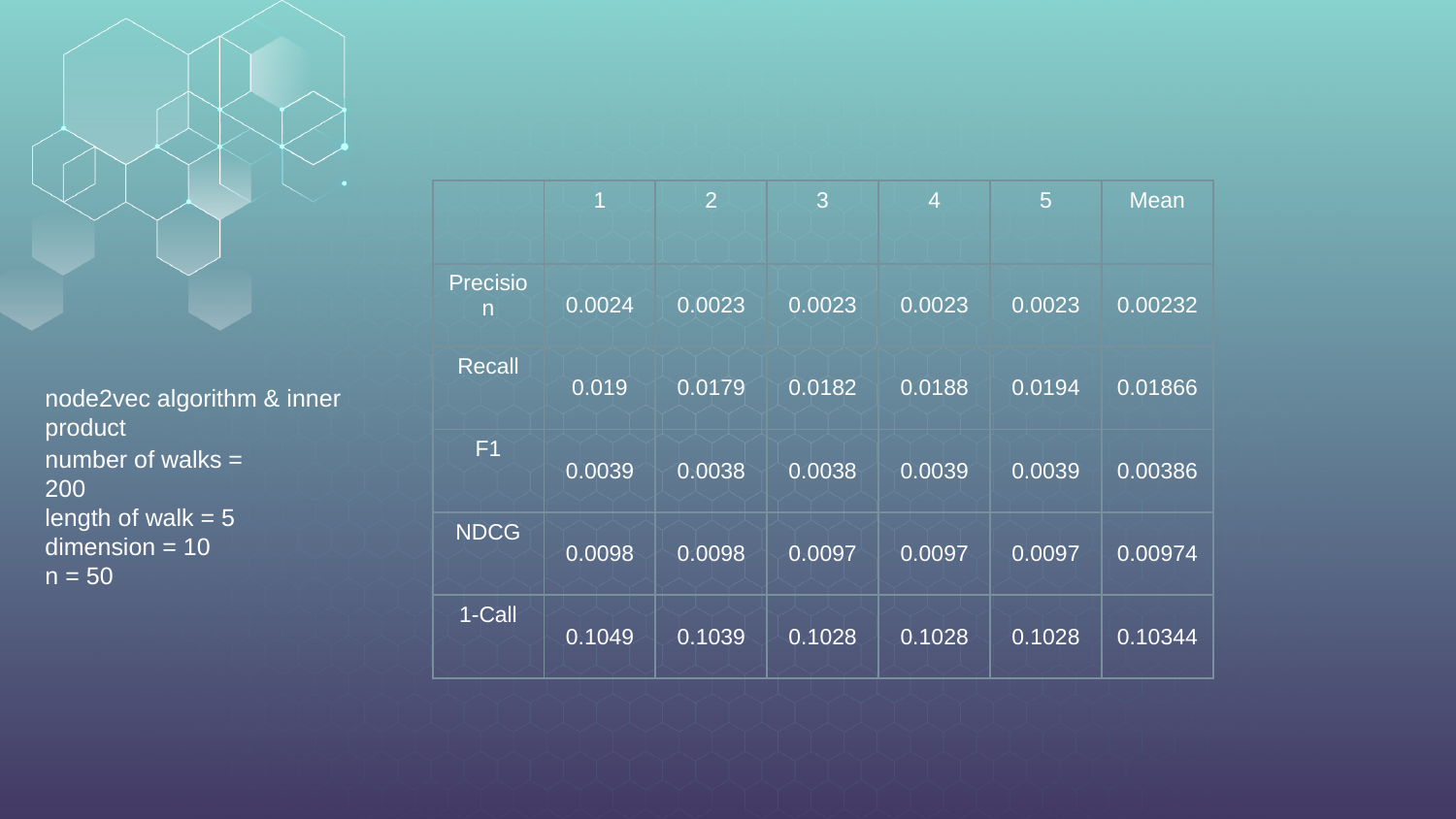

|  | 1 | 2 | 3 | 4 | 5 | Mean |
| --- | --- | --- | --- | --- | --- | --- |
| Precision | 0.0024 | 0.0023 | 0.0023 | 0.0023 | 0.0023 | 0.00232 |
| Recall | 0.019 | 0.0179 | 0.0182 | 0.0188 | 0.0194 | 0.01866 |
| F1 | 0.0039 | 0.0038 | 0.0038 | 0.0039 | 0.0039 | 0.00386 |
| NDCG | 0.0098 | 0.0098 | 0.0097 | 0.0097 | 0.0097 | 0.00974 |
| 1-Call | 0.1049 | 0.1039 | 0.1028 | 0.1028 | 0.1028 | 0.10344 |
node2vec algorithm & inner product
# number of walks = 200 length of walk = 5 dimension = 10 n = 50